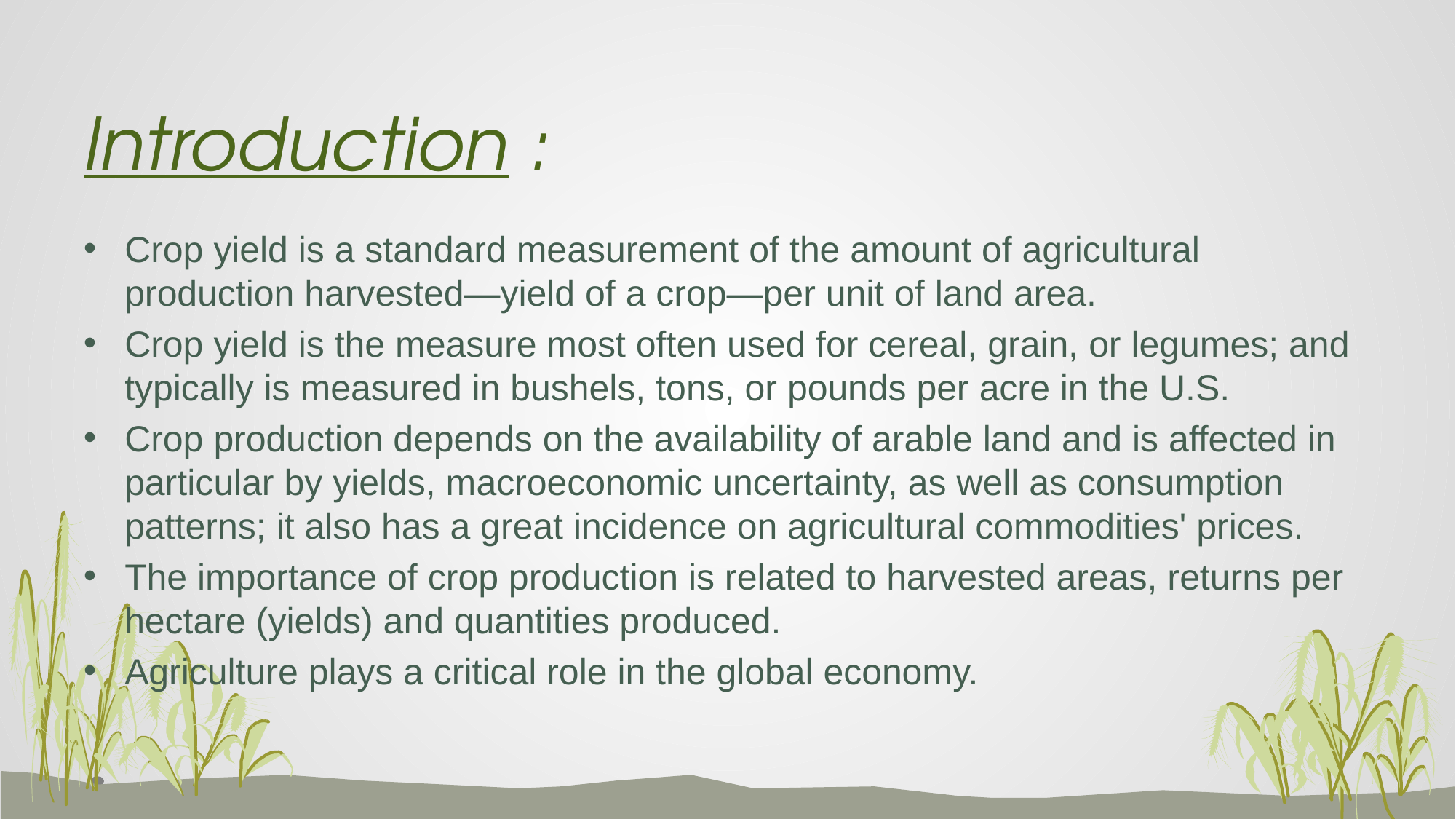

# Introduction :
Crop yield is a standard measurement of the amount of agricultural production harvested—yield of a crop—per unit of land area.
Crop yield is the measure most often used for cereal, grain, or legumes; and typically is measured in bushels, tons, or pounds per acre in the U.S.
Crop production depends on the availability of arable land and is affected in particular by yields, macroeconomic uncertainty, as well as consumption patterns; it also has a great incidence on agricultural commodities' prices.
The importance of crop production is related to harvested areas, returns per hectare (yields) and quantities produced.
Agriculture plays a critical role in the global economy.